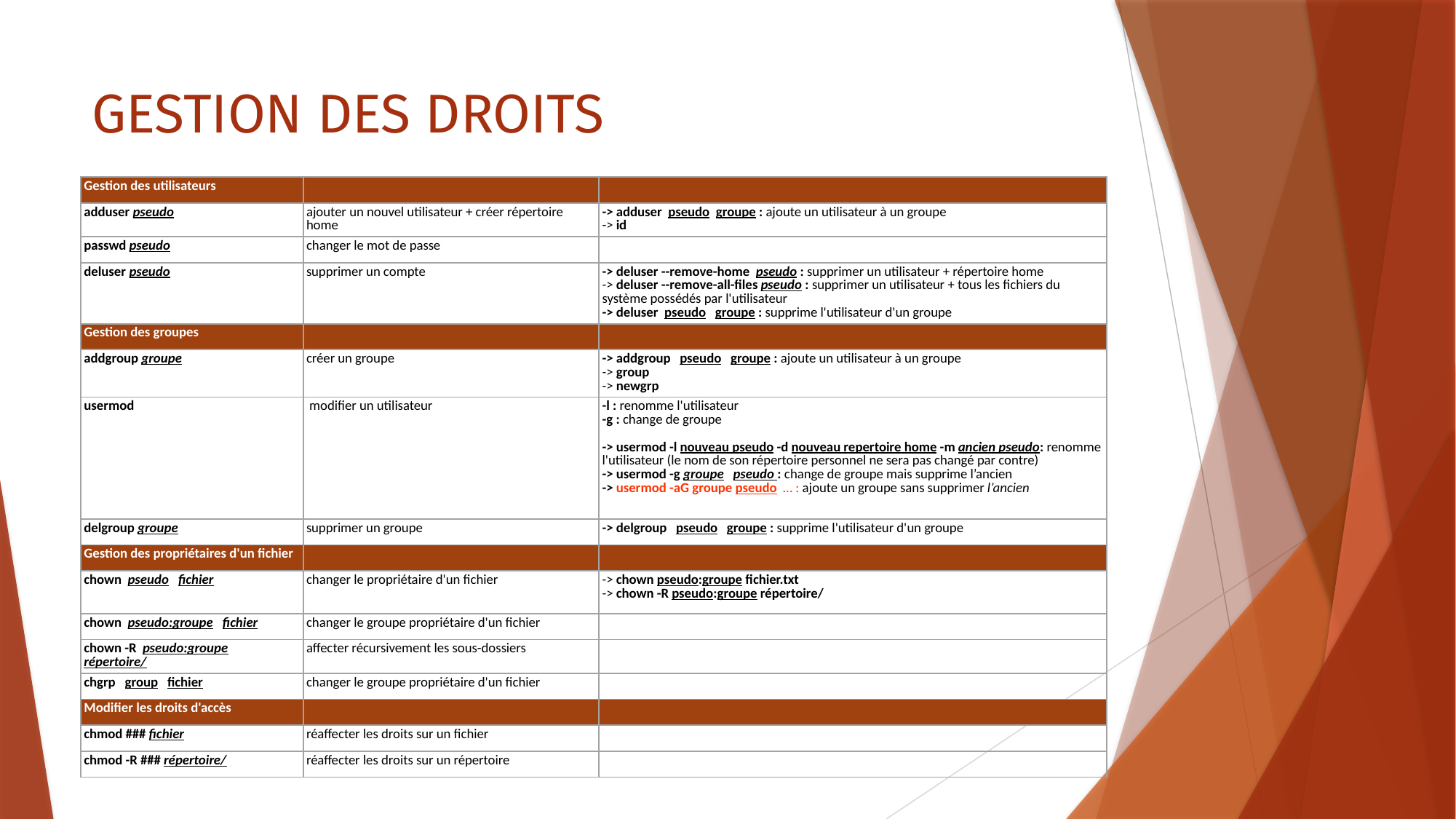

# GESTION DES DROITS
| Gestion des utilisateurs |  |  |
| --- | --- | --- |
| adduser pseudo | ajouter un nouvel utilisateur + créer répertoire home | -> adduser pseudo groupe : ajoute un utilisateur à un groupe -> id |
| passwd pseudo | changer le mot de passe |  |
| deluser pseudo | supprimer un compte | -> deluser --remove-home pseudo : supprimer un utilisateur + répertoire home -> deluser --remove-all-files pseudo : supprimer un utilisateur + tous les fichiers du système possédés par l'utilisateur -> deluser pseudo groupe : supprime l'utilisateur d'un groupe |
| Gestion des groupes |  |  |
| addgroup groupe | créer un groupe | -> addgroup pseudo groupe : ajoute un utilisateur à un groupe -> group -> newgrp |
| usermod | modifier un utilisateur | -l : renomme l'utilisateur -g : change de groupe   -> usermod -l nouveau pseudo -d nouveau repertoire home -m ancien pseudo: renomme l'utilisateur (le nom de son répertoire personnel ne sera pas changé par contre) -> usermod -g groupe pseudo : change de groupe mais supprime l’ancien -> usermod -aG groupe pseudo … : ajoute un groupe sans supprimer l’ancien |
| delgroup groupe | supprimer un groupe | -> delgroup pseudo groupe : supprime l'utilisateur d'un groupe |
| Gestion des propriétaires d'un fichier |  |  |
| chown pseudo fichier | changer le propriétaire d'un fichier | -> chown pseudo:groupe fichier.txt -> chown -R pseudo:groupe répertoire/ |
| chown pseudo:groupe fichier | changer le groupe propriétaire d'un fichier |  |
| chown -R pseudo:groupe répertoire/ | affecter récursivement les sous-dossiers |  |
| chgrp group fichier | changer le groupe propriétaire d'un fichier |  |
| Modifier les droits d'accès |  |  |
| chmod ### fichier | réaffecter les droits sur un fichier |  |
| chmod -R ### répertoire/ | réaffecter les droits sur un répertoire |  |